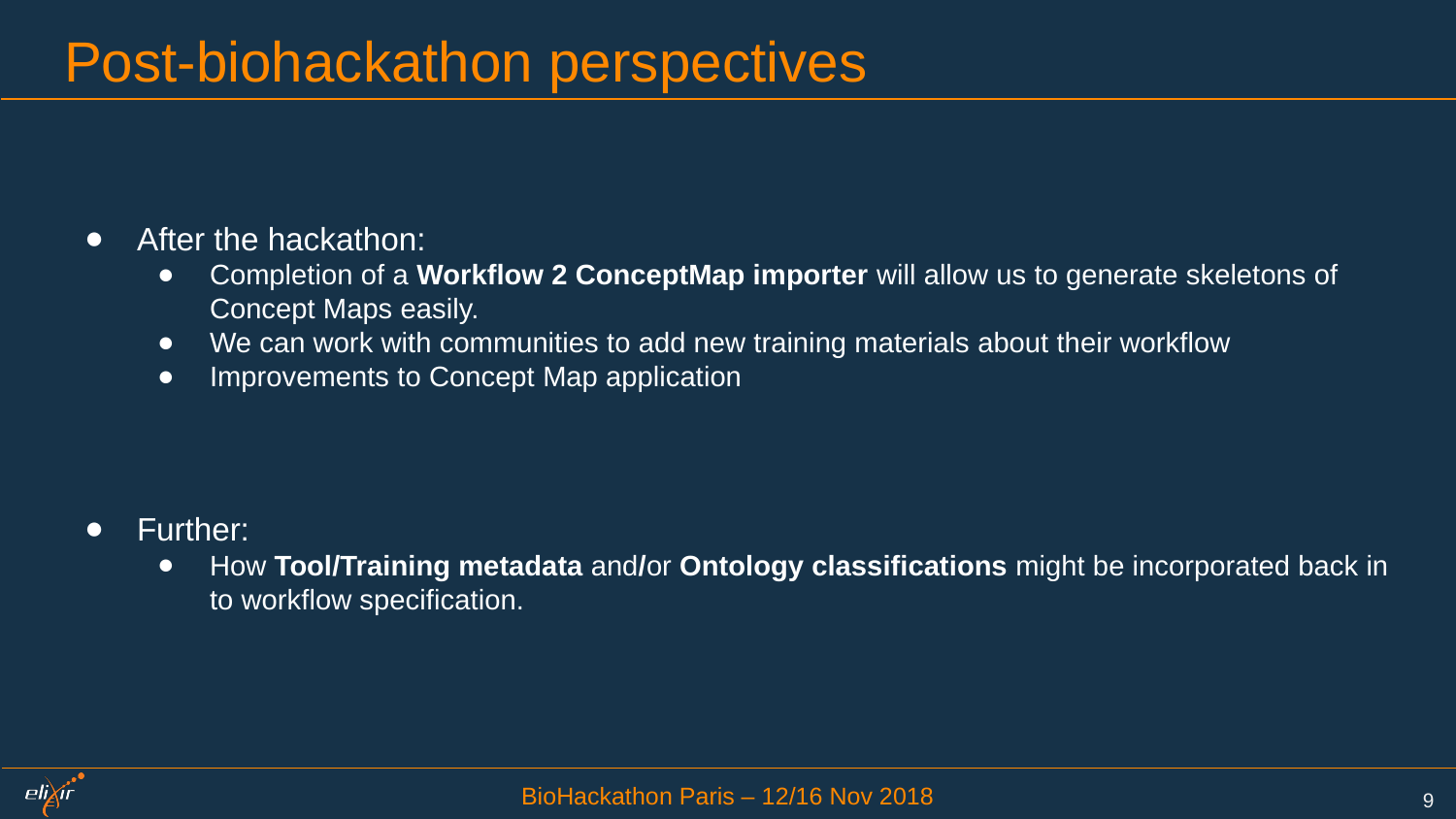

# Post-biohackathon perspectives

After the hackathon:
Completion of a Workflow 2 ConceptMap importer will allow us to generate skeletons of Concept Maps easily.
We can work with communities to add new training materials about their workflow
Improvements to Concept Map application

Further:
How Tool/Training metadata and/or Ontology classifications might be incorporated back in to workflow specification.
9